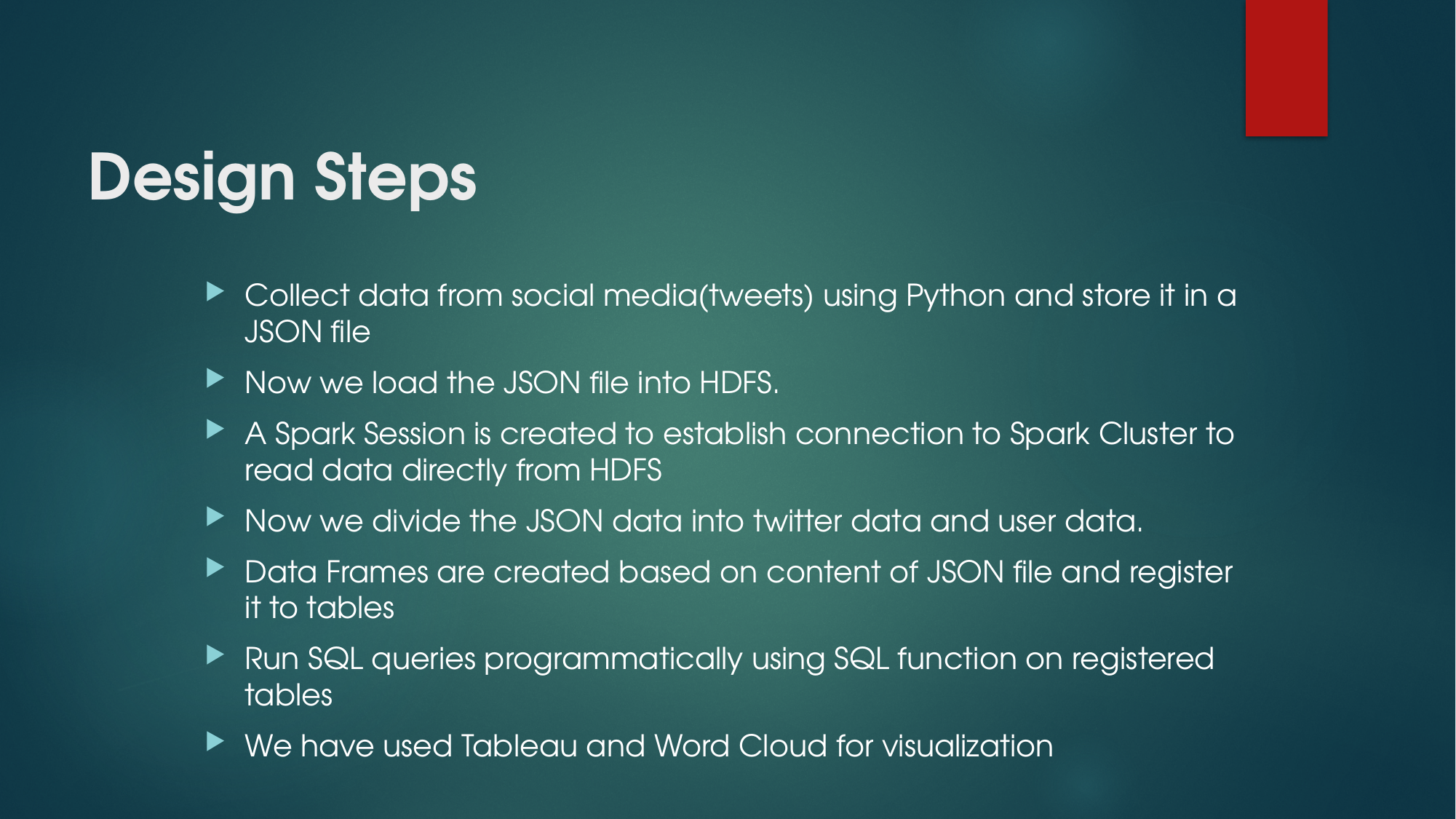

# Design Steps
Collect data from social media(tweets) using Python and store it in a JSON file
Now we load the JSON file into HDFS.
A Spark Session is created to establish connection to Spark Cluster to read data directly from HDFS
Now we divide the JSON data into twitter data and user data.
Data Frames are created based on content of JSON file and register it to tables
Run SQL queries programmatically using SQL function on registered tables
We have used Tableau and Word Cloud for visualization